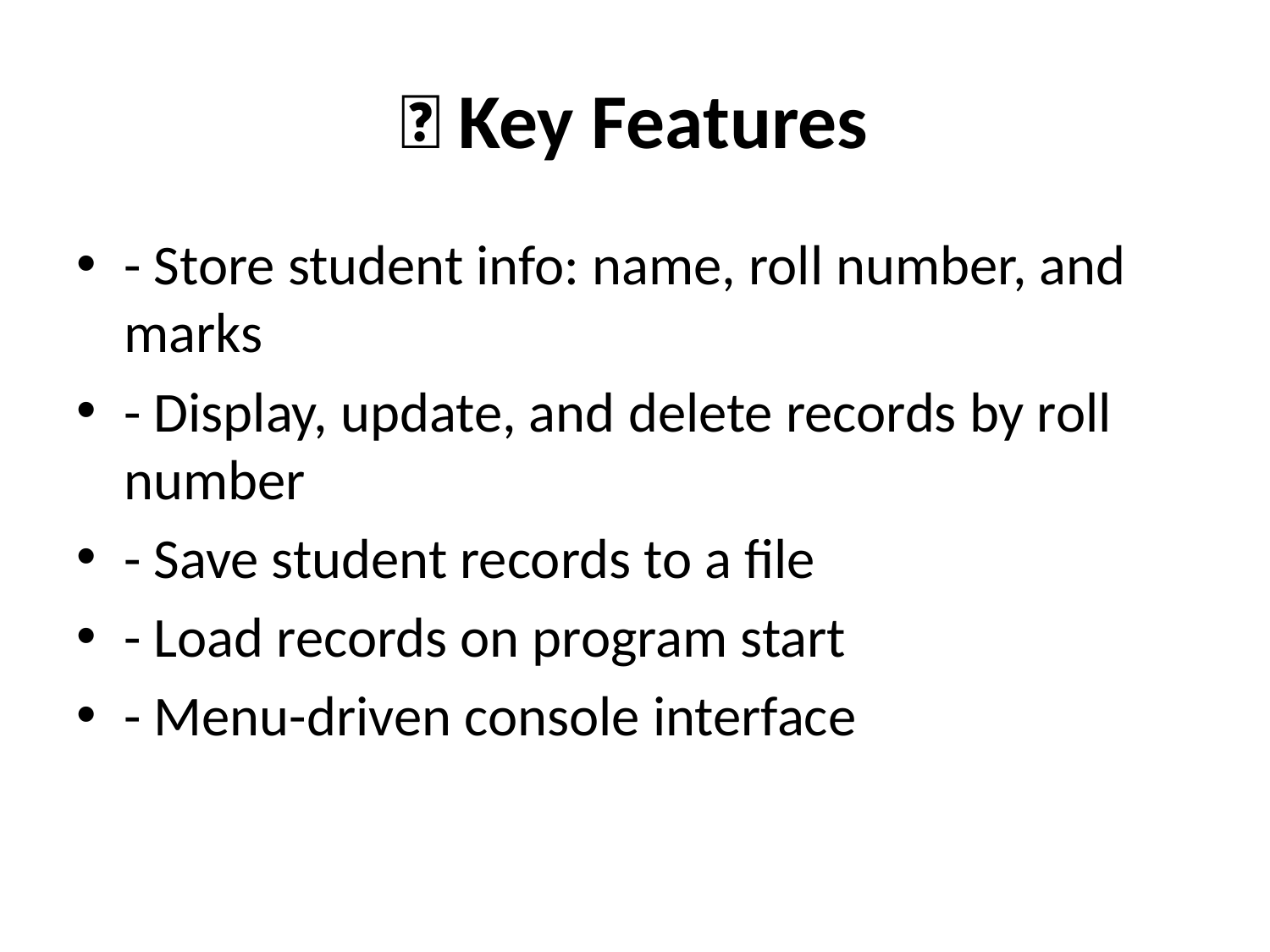

# 🧩 Key Features
- Store student info: name, roll number, and marks
- Display, update, and delete records by roll number
- Save student records to a file
- Load records on program start
- Menu-driven console interface